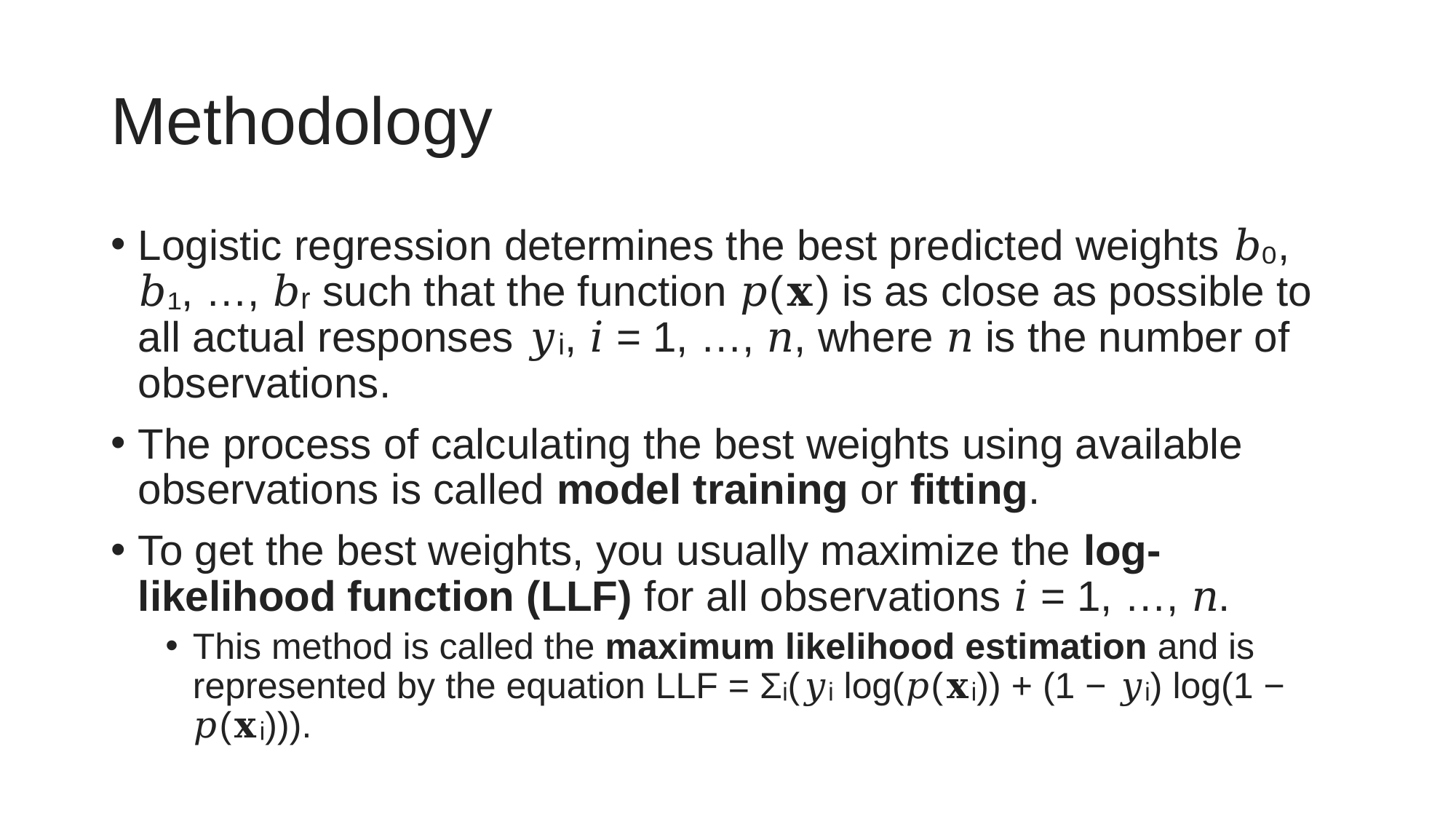

# Methodology
Logistic regression determines the best predicted weights 𝑏₀, 𝑏₁, …, 𝑏ᵣ such that the function 𝑝(𝐱) is as close as possible to all actual responses 𝑦ᵢ, 𝑖 = 1, …, 𝑛, where 𝑛 is the number of observations.
The process of calculating the best weights using available observations is called model training or fitting.
To get the best weights, you usually maximize the log-likelihood function (LLF) for all observations 𝑖 = 1, …, 𝑛.
This method is called the maximum likelihood estimation and is represented by the equation LLF = Σᵢ(𝑦ᵢ log(𝑝(𝐱ᵢ)) + (1 − 𝑦ᵢ) log(1 − 𝑝(𝐱ᵢ))).